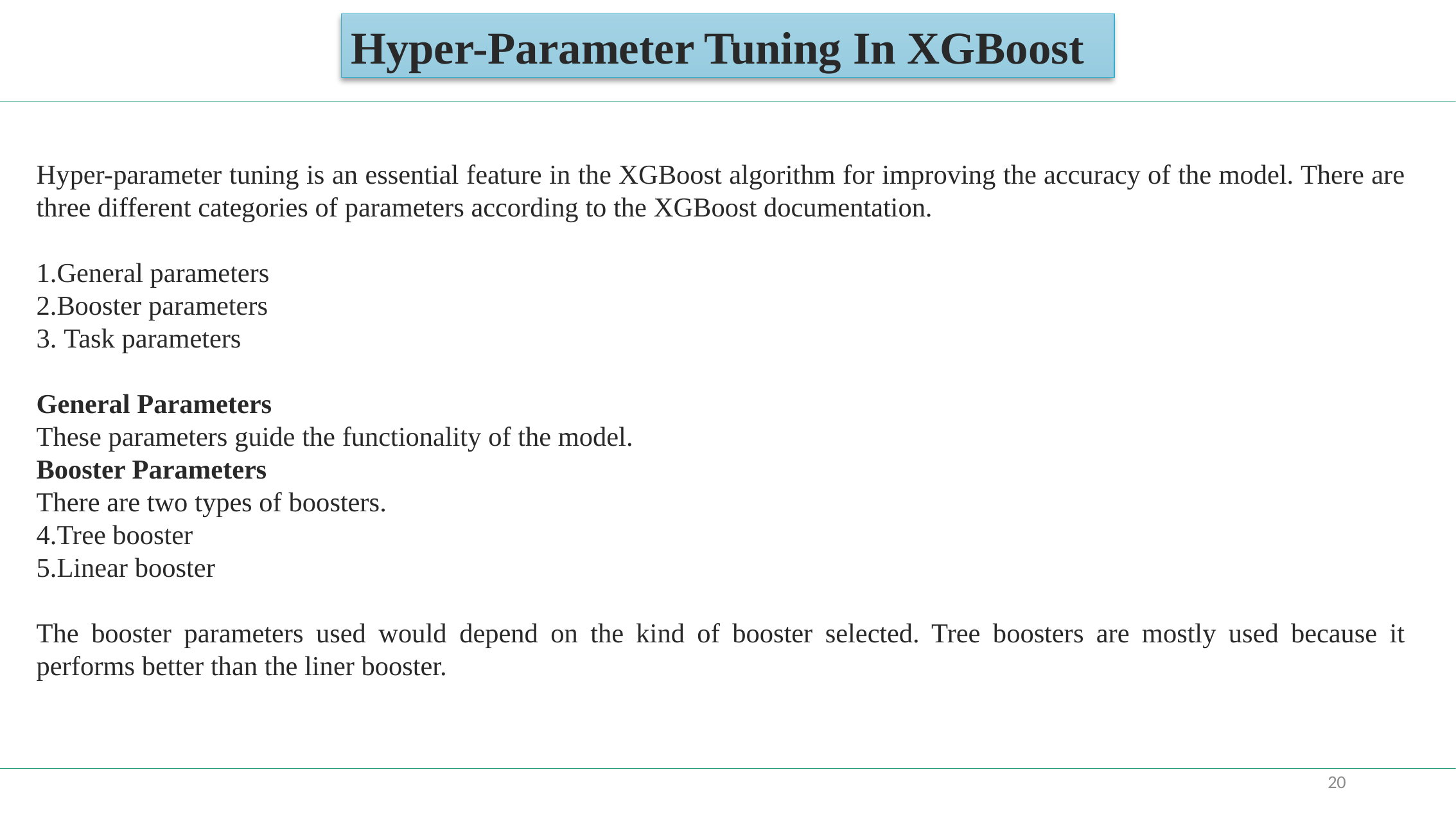

Hyper-Parameter Tuning In XGBoost
Hyper-parameter tuning is an essential feature in the XGBoost algorithm for improving the accuracy of the model. There are three different categories of parameters according to the XGBoost documentation.

General parameters
Booster parameters
 Task parameters

General Parameters
These parameters guide the functionality of the model.
Booster Parameters
There are two types of boosters.
Tree booster
Linear booster

The booster parameters used would depend on the kind of booster selected. Tree boosters are mostly used because it performs better than the liner booster.

20